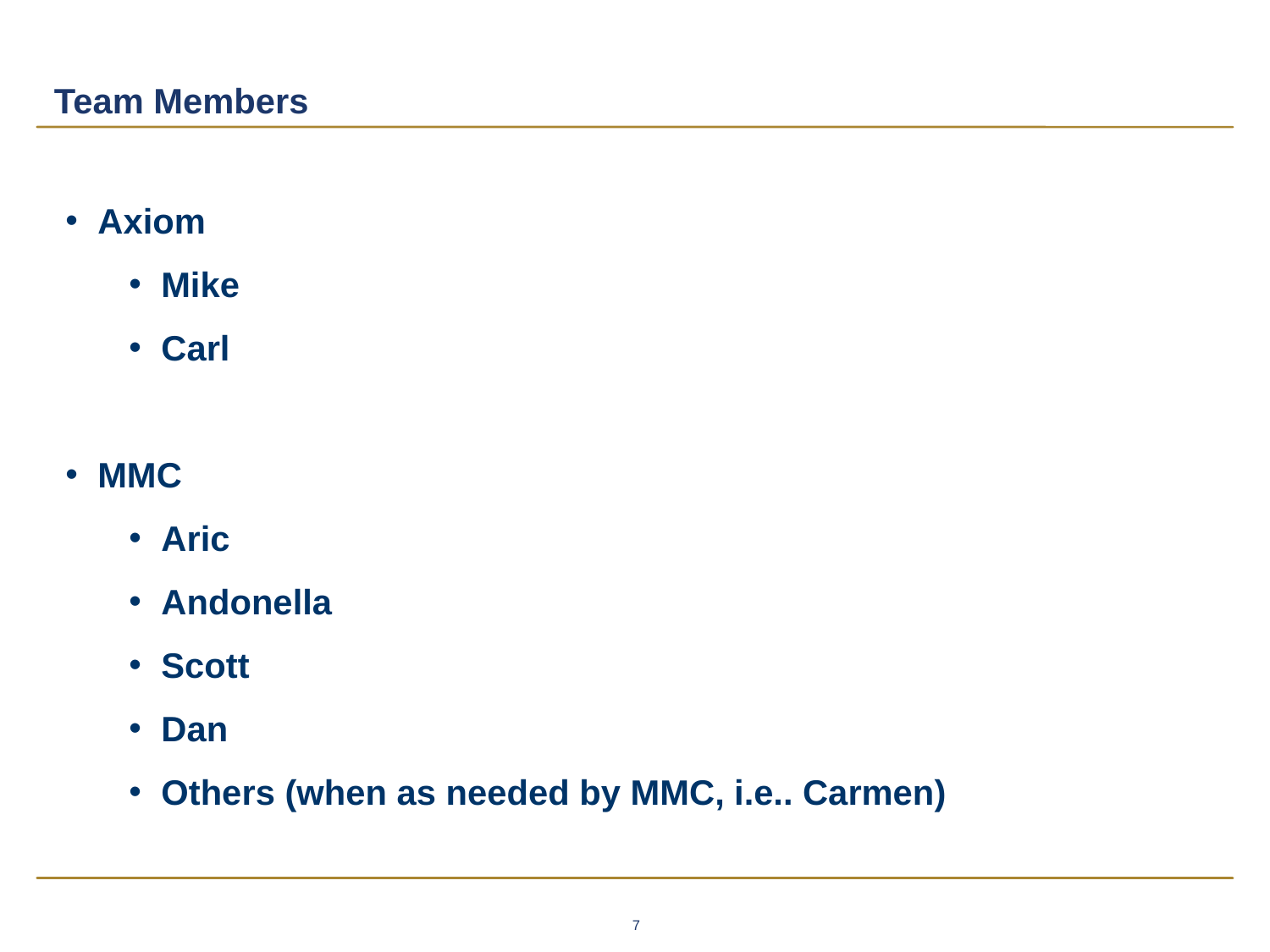

# Team Members
Axiom
Mike
Carl

MMC
Aric
Andonella
Scott
Dan
Others (when as needed by MMC, i.e.. Carmen)

7